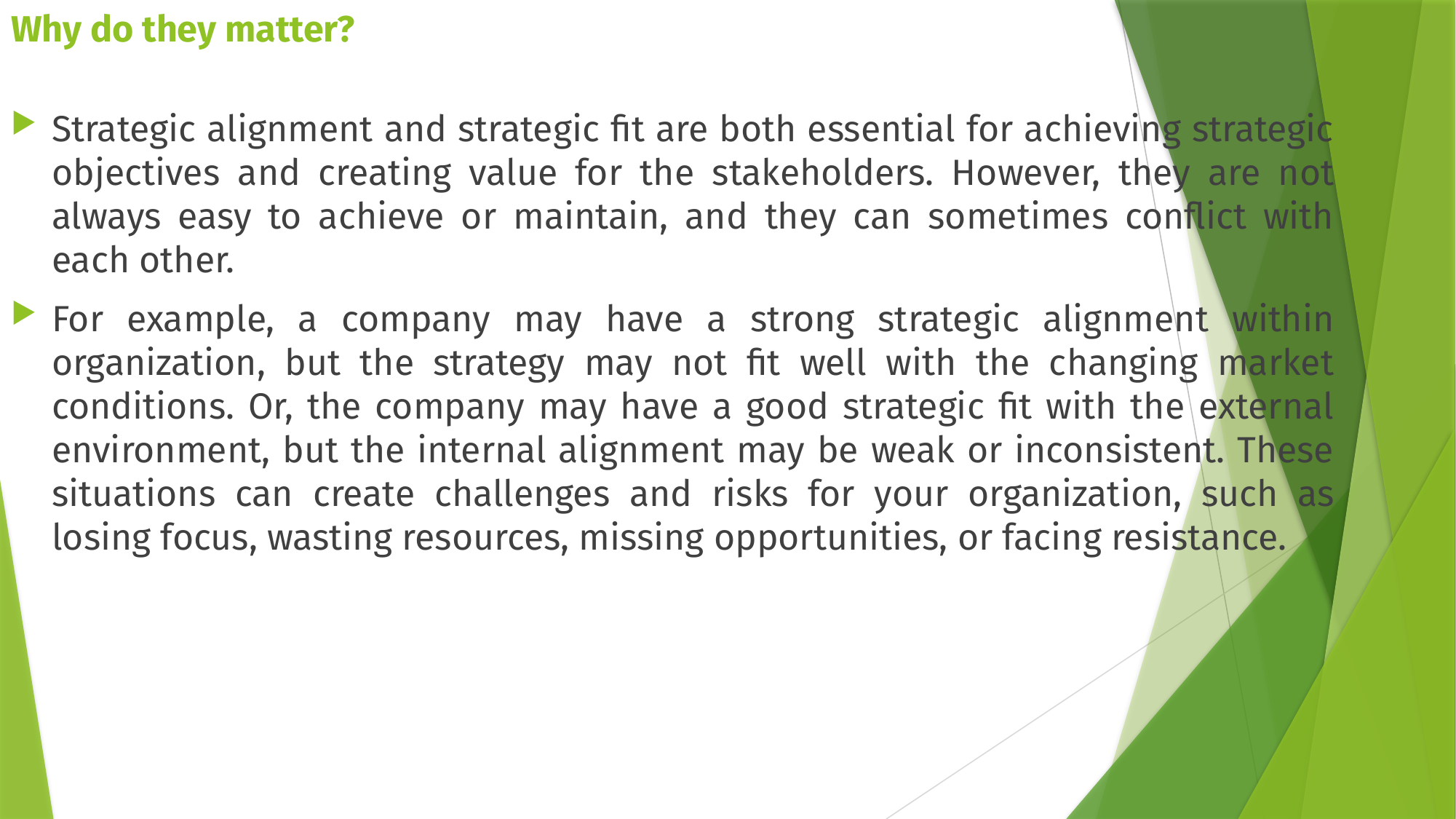

# Why do they matter?
Strategic alignment and strategic fit are both essential for achieving strategic objectives and creating value for the stakeholders. However, they are not always easy to achieve or maintain, and they can sometimes conflict with each other.
For example, a company may have a strong strategic alignment within organization, but the strategy may not fit well with the changing market conditions. Or, the company may have a good strategic fit with the external environment, but the internal alignment may be weak or inconsistent. These situations can create challenges and risks for your organization, such as losing focus, wasting resources, missing opportunities, or facing resistance.